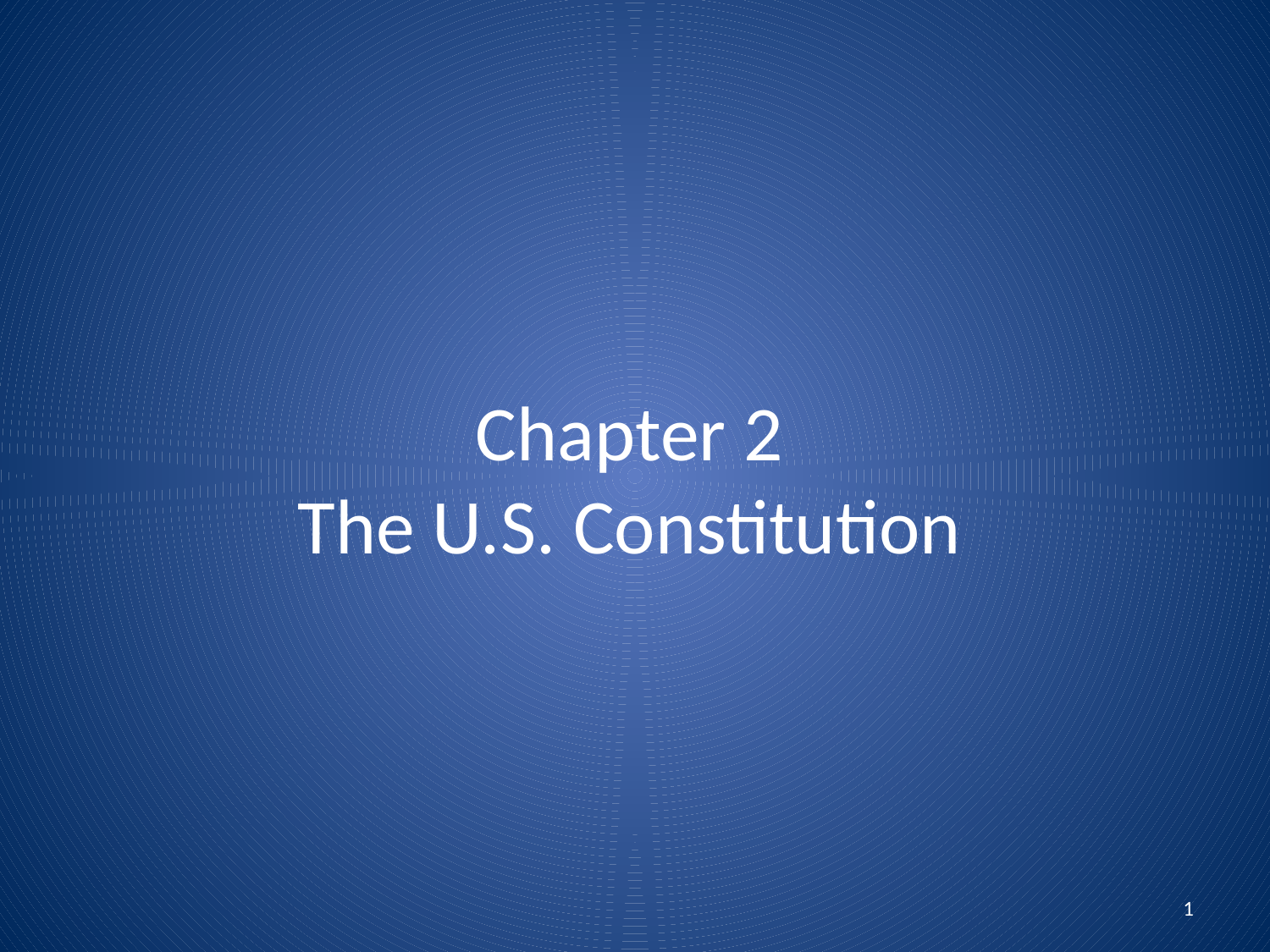

# Chapter 2 The U.S. Constitution
1